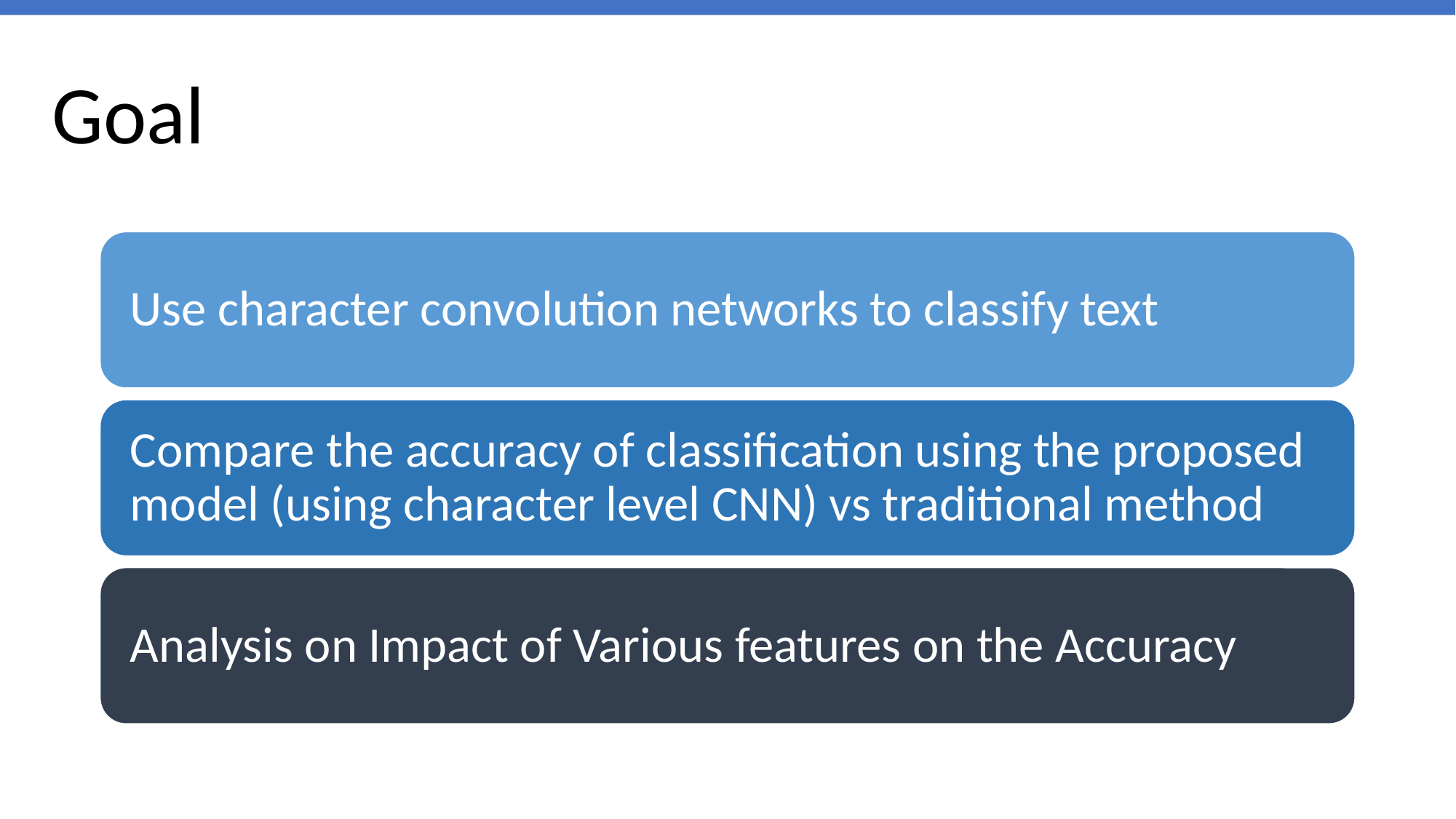

# Goal
Use character convolution networks to classify text
Compare the accuracy of classification using the proposed model (using character level CNN) vs traditional method
Analysis on Impact of Various features on the Accuracy